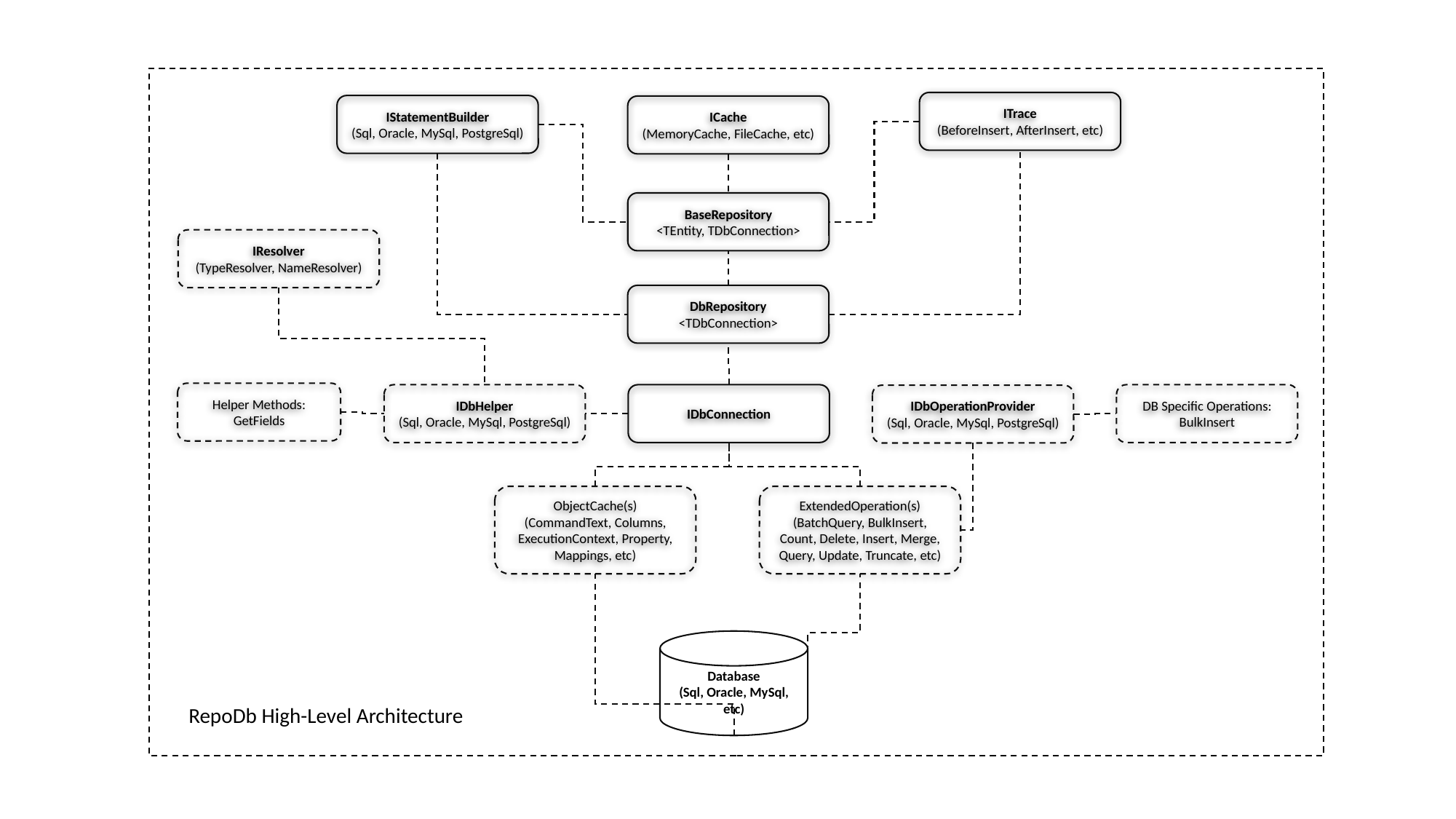

ITrace
(BeforeInsert, AfterInsert, etc)
IStatementBuilder
(Sql, Oracle, MySql, PostgreSql)
ICache
(MemoryCache, FileCache, etc)
BaseRepository
<TEntity, TDbConnection>
IResolver
(TypeResolver, NameResolver)
DbRepository
<TDbConnection>
Helper Methods:
GetFields
IDbHelper
(Sql, Oracle, MySql, PostgreSql)
DB Specific Operations:
BulkInsert
IDbConnection
IDbOperationProvider
(Sql, Oracle, MySql, PostgreSql)
ObjectCache(s)
(CommandText, Columns, ExecutionContext, Property, Mappings, etc)
ExtendedOperation(s)
(BatchQuery, BulkInsert, Count, Delete, Insert, Merge, Query, Update, Truncate, etc)
Database
(Sql, Oracle, MySql, etc)
RepoDb High-Level Architecture